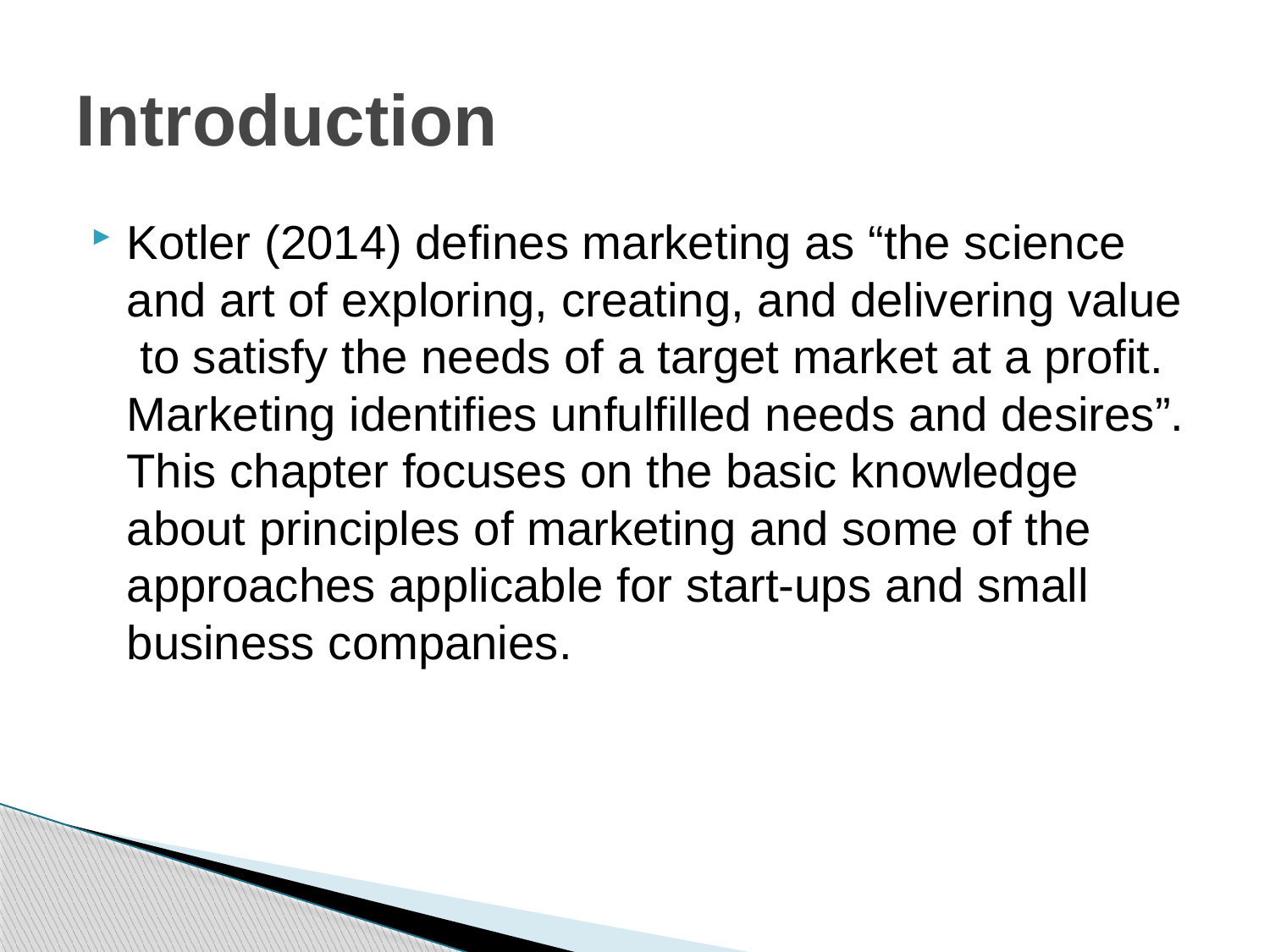

# Introduction
Kotler (2014) defines marketing as “the science and art of exploring, creating, and delivering value  to satisfy the needs of a target market at a profit. Marketing identifies unfulfilled needs and desires”. This chapter focuses on the basic knowledge about principles of marketing and some of the approaches applicable for start-ups and small business companies.